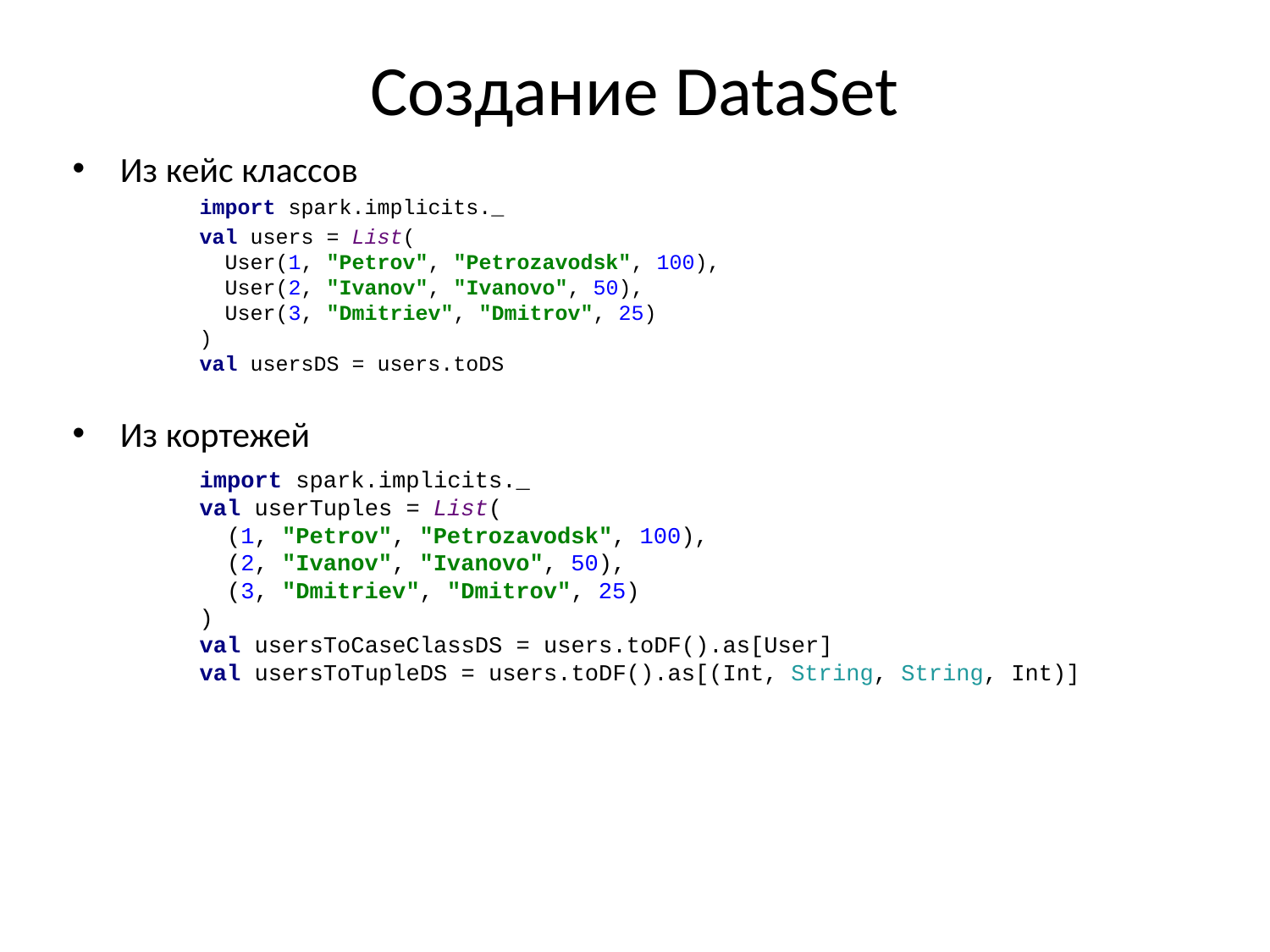

# Создание DataSet
Из кейс классов
	import spark.implicits._
	val users = List(
	  User(1, "Petrov", "Petrozavodsk", 100),
	  User(2, "Ivanov", "Ivanovo", 50),
	  User(3, "Dmitriev", "Dmitrov", 25)
	)
	val usersDS = users.toDS

Из кортежей
	import spark.implicits._
	val userTuples = List(
	  (1, "Petrov", "Petrozavodsk", 100),
	  (2, "Ivanov", "Ivanovo", 50),
	  (3, "Dmitriev", "Dmitrov", 25)
	)
	val usersToCaseClassDS = users.toDF().as[User]
	val usersToTupleDS = users.toDF().as[(Int, String, String, Int)]